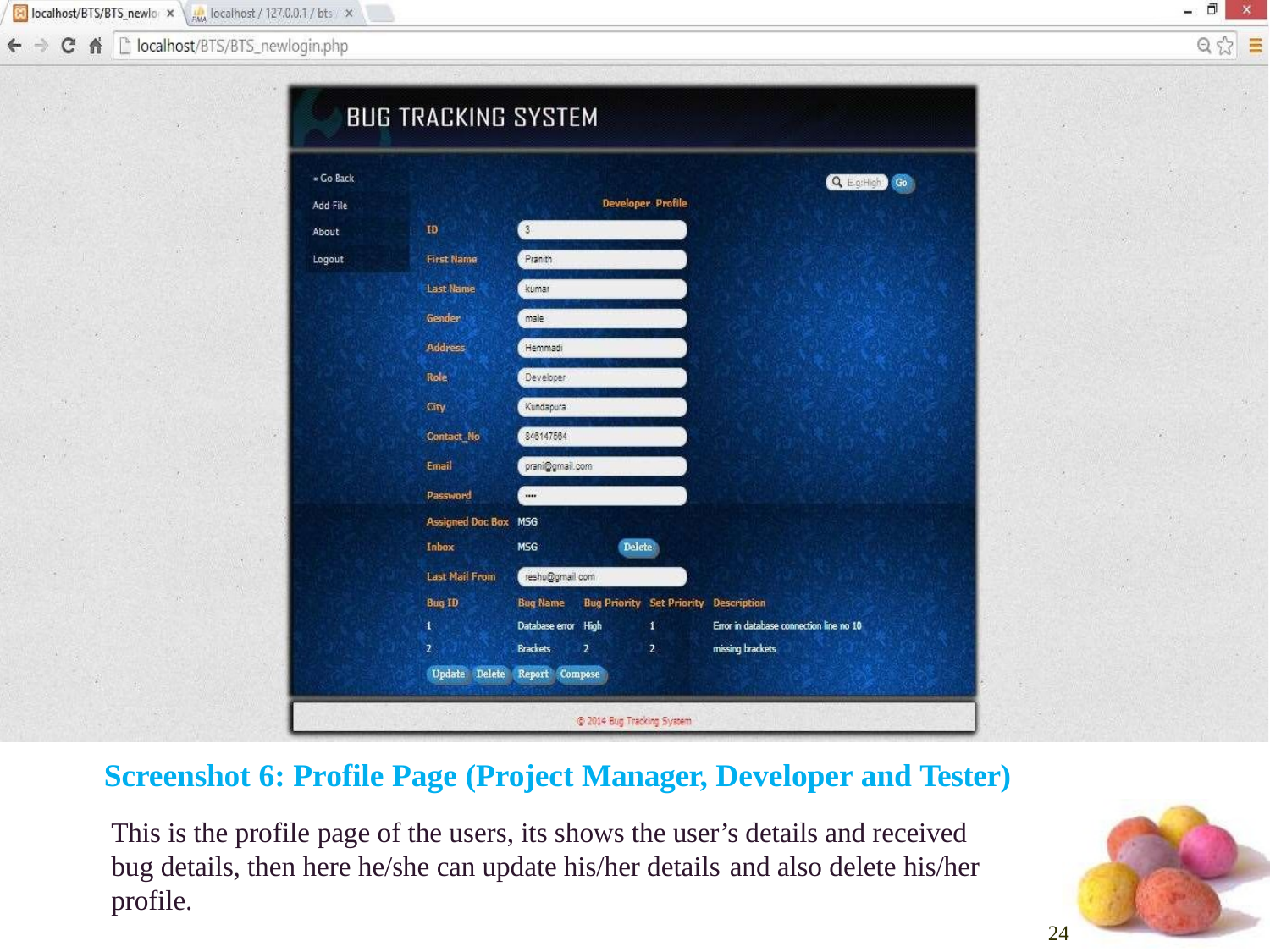

Screenshot 6: Profile Page (Project Manager, Developer and Tester)
This is the profile page of the users, its shows the user’s details and received  bug details, then here he/she can update his/her details and also delete his/her
profile.
24